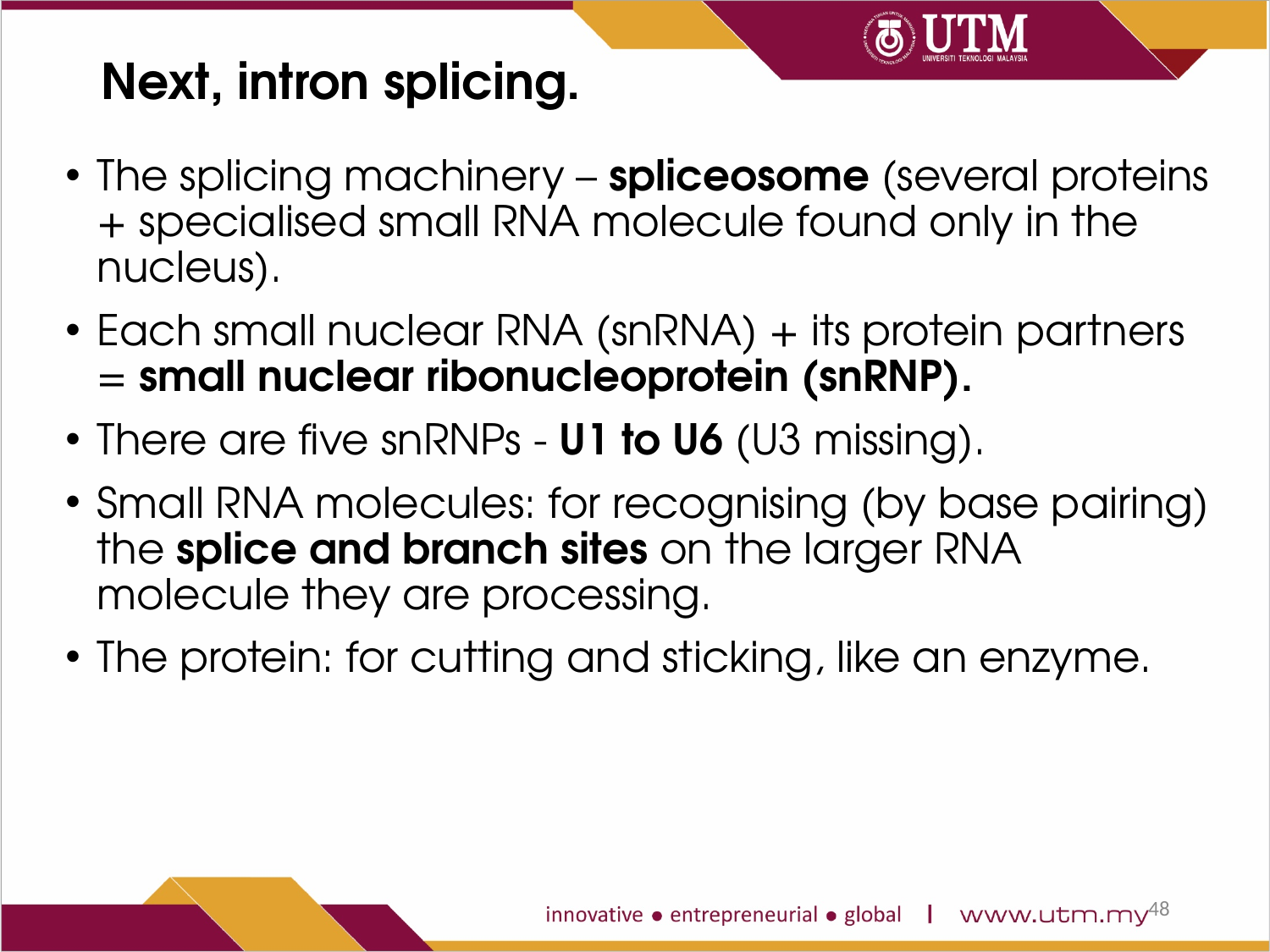

Next, intron splicing.
The splicing machinery – spliceosome (several proteins + specialised small RNA molecule found only in the nucleus).
Each small nuclear RNA (snRNA) + its protein partners = small nuclear ribonucleoprotein (snRNP).
There are five snRNPs - U1 to U6 (U3 missing).
Small RNA molecules: for recognising (by base pairing) the splice and branch sites on the larger RNA molecule they are processing.
The protein: for cutting and sticking, like an enzyme.
48